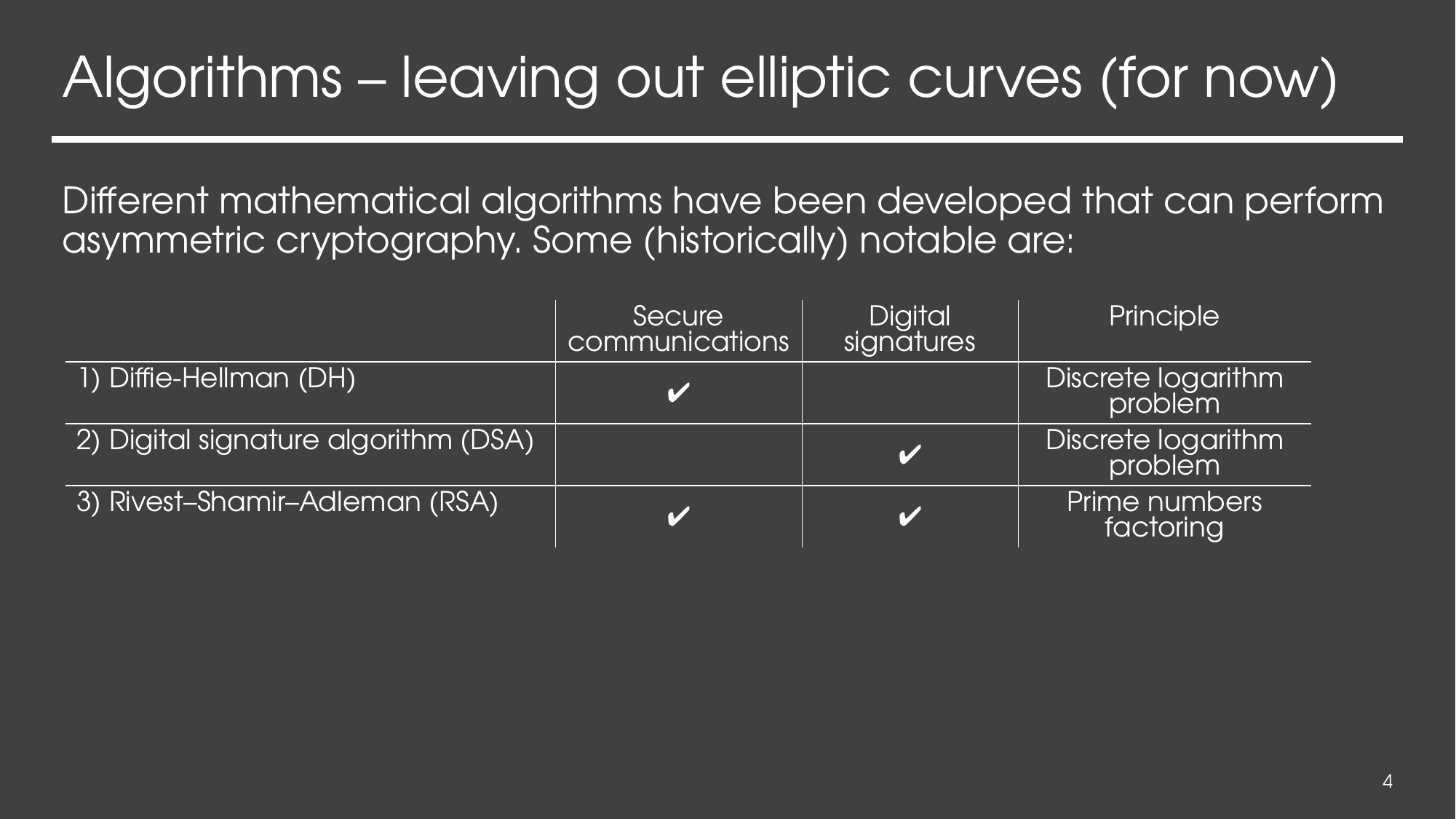

# Algorithms – leaving out elliptic curves (for now)
Different mathematical algorithms have been developed that can perform asymmetric cryptography. Some (historically) notable are:

|  | Secure communications | Digital signatures | Principle |
| --- | --- | --- | --- |
| 1) Diffie-Hellman (DH) | ✔ |  | Discrete logarithm problem |
| 2) Digital signature algorithm (DSA) |  | ✔ | Discrete logarithm problem |
| 3) Rivest–Shamir–Adleman (RSA) | ✔ | ✔ | Prime numbers factoring |
4